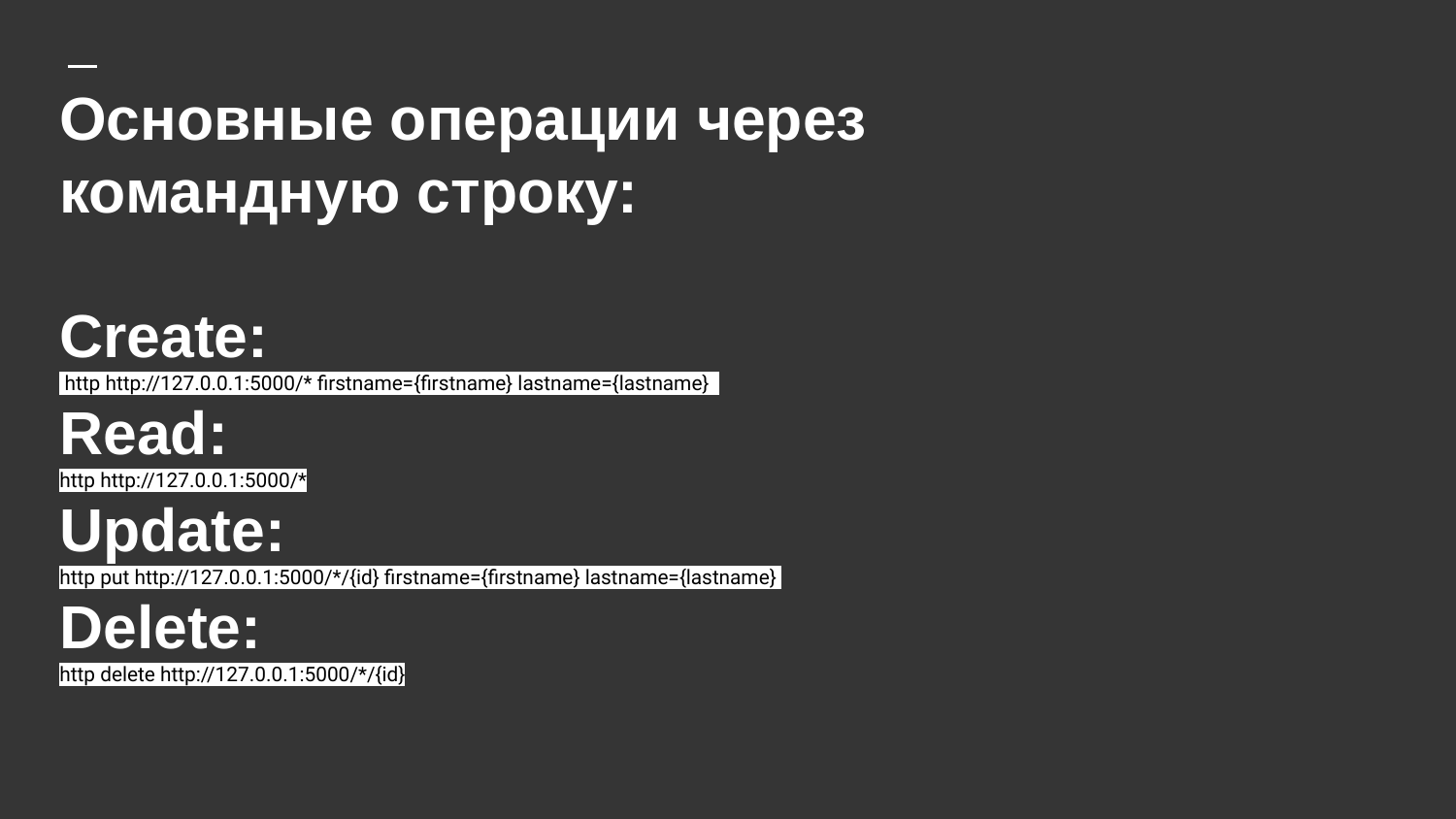

# Основные операции через командную строку:

Create:
 http http://127.0.0.1:5000/* firstname={firstname} lastname={lastname}
Read:
http http://127.0.0.1:5000/*
Update:
http put http://127.0.0.1:5000/*/{id} firstname={firstname} lastname={lastname}
Delete:
http delete http://127.0.0.1:5000/*/{id}